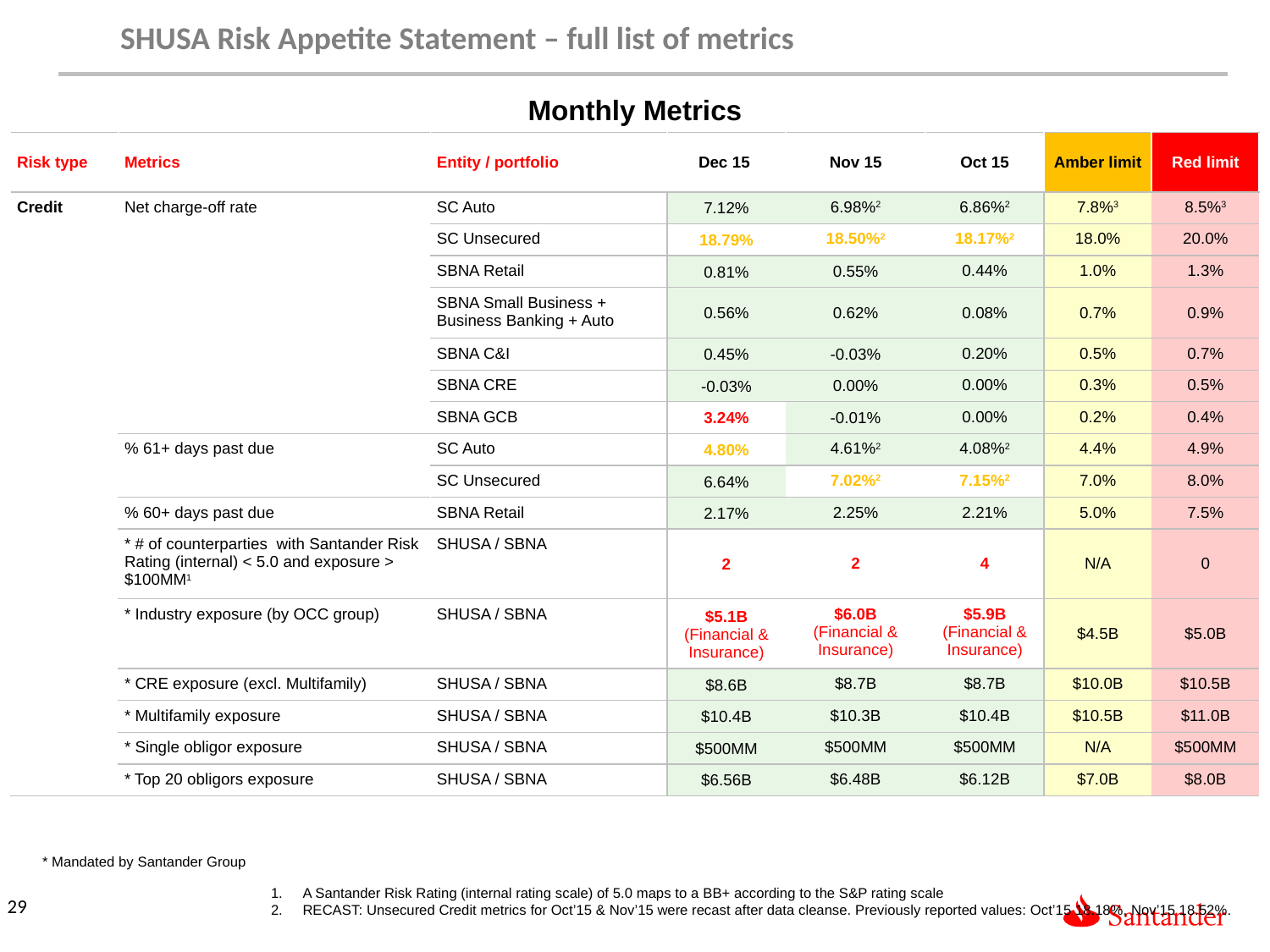

SHUSA Risk Appetite Statement – full list of metrics
| Monthly Metrics |  |  |  |  |  |  |  |
| --- | --- | --- | --- | --- | --- | --- | --- |
| Risk type | Metrics | Entity / portfolio | Dec 15 | Nov 15 | Oct 15 | Amber limit | Red limit |
| Credit | Net charge-off rate | SC Auto | 7.12% | 6.98%2 | 6.86%2 | 7.8%3 | 8.5%3 |
|  |  | SC Unsecured | 18.79% | 18.50%2 | 18.17%2 | 18.0% | 20.0% |
|  |  | SBNA Retail | 0.81% | 0.55% | 0.44% | 1.0% | 1.3% |
|  |  | SBNA Small Business + Business Banking + Auto | 0.56% | 0.62% | 0.08% | 0.7% | 0.9% |
|  |  | SBNA C&I | 0.45% | -0.03% | 0.20% | 0.5% | 0.7% |
|  |  | SBNA CRE | -0.03% | 0.00% | 0.00% | 0.3% | 0.5% |
|  |  | SBNA GCB | 3.24% | -0.01% | 0.00% | 0.2% | 0.4% |
|  | % 61+ days past due | SC Auto | 4.80% | 4.61%2 | 4.08%2 | 4.4% | 4.9% |
|  |  | SC Unsecured | 6.64% | 7.02%2 | 7.15%2 | 7.0% | 8.0% |
|  | % 60+ days past due | SBNA Retail | 2.17% | 2.25% | 2.21% | 5.0% | 7.5% |
|  | \* # of counterparties with Santander Risk Rating (internal) < 5.0 and exposure > $100MM1 | SHUSA / SBNA | 2 | 2 | 4 | N/A | 0 |
|  | \* Industry exposure (by OCC group) | SHUSA / SBNA | $5.1B (Financial & Insurance) | $6.0B (Financial & Insurance) | $5.9B (Financial & Insurance) | $4.5B | $5.0B |
|  | \* CRE exposure (excl. Multifamily) | SHUSA / SBNA | $8.6B | $8.7B | $8.7B | $10.0B | $10.5B |
|  | \* Multifamily exposure | SHUSA / SBNA | $10.4B | $10.3B | $10.4B | $10.5B | $11.0B |
|  | \* Single obligor exposure | SHUSA / SBNA | $500MM | $500MM | $500MM | N/A | $500MM |
|  | \* Top 20 obligors exposure | SHUSA / SBNA | $6.56B | $6.48B | $6.12B | $7.0B | $8.0B |
* Mandated by Santander Group
A Santander Risk Rating (internal rating scale) of 5.0 maps to a BB+ according to the S&P rating scale
RECAST: Unsecured Credit metrics for Oct’15 & Nov’15 were recast after data cleanse. Previously reported values: Oct’15 18.18%, Nov’15 18.52%.